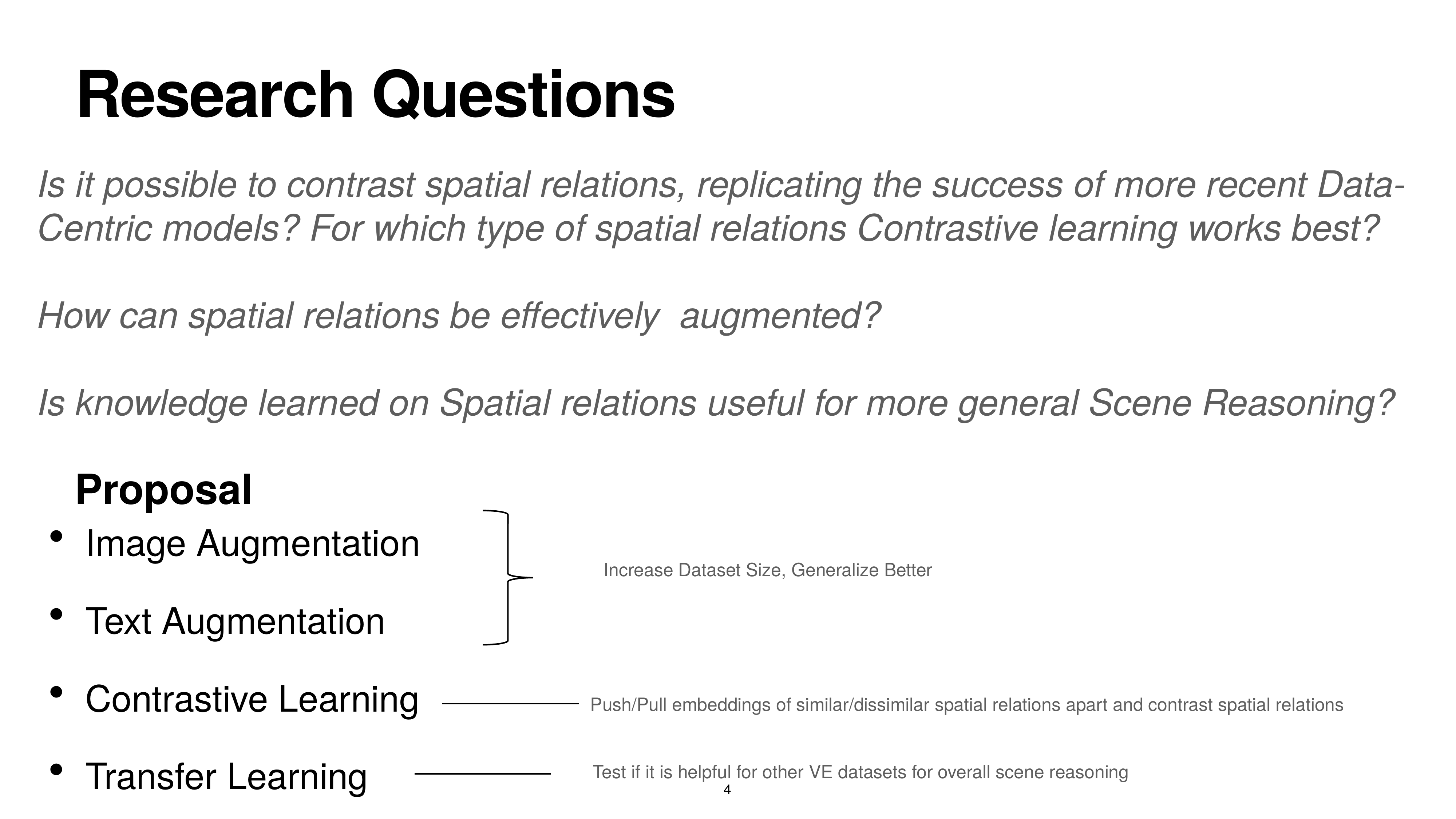

# Research Questions
Is it possible to contrast spatial relations, replicating the success of more recent Data-Centric models? For which type of spatial relations Contrastive learning works best?

How can spatial relations be effectively  augmented?

Is knowledge learned on Spatial relations useful for more general Scene Reasoning?
Proposal

Image Augmentation
Text Augmentation
Contrastive Learning
Transfer Learning
Increase Dataset Size, Generalize Better
Push/Pull embeddings of similar/dissimilar spatial relations apart and contrast spatial relations
Test if it is helpful for other VE datasets for overall scene reasoning
4